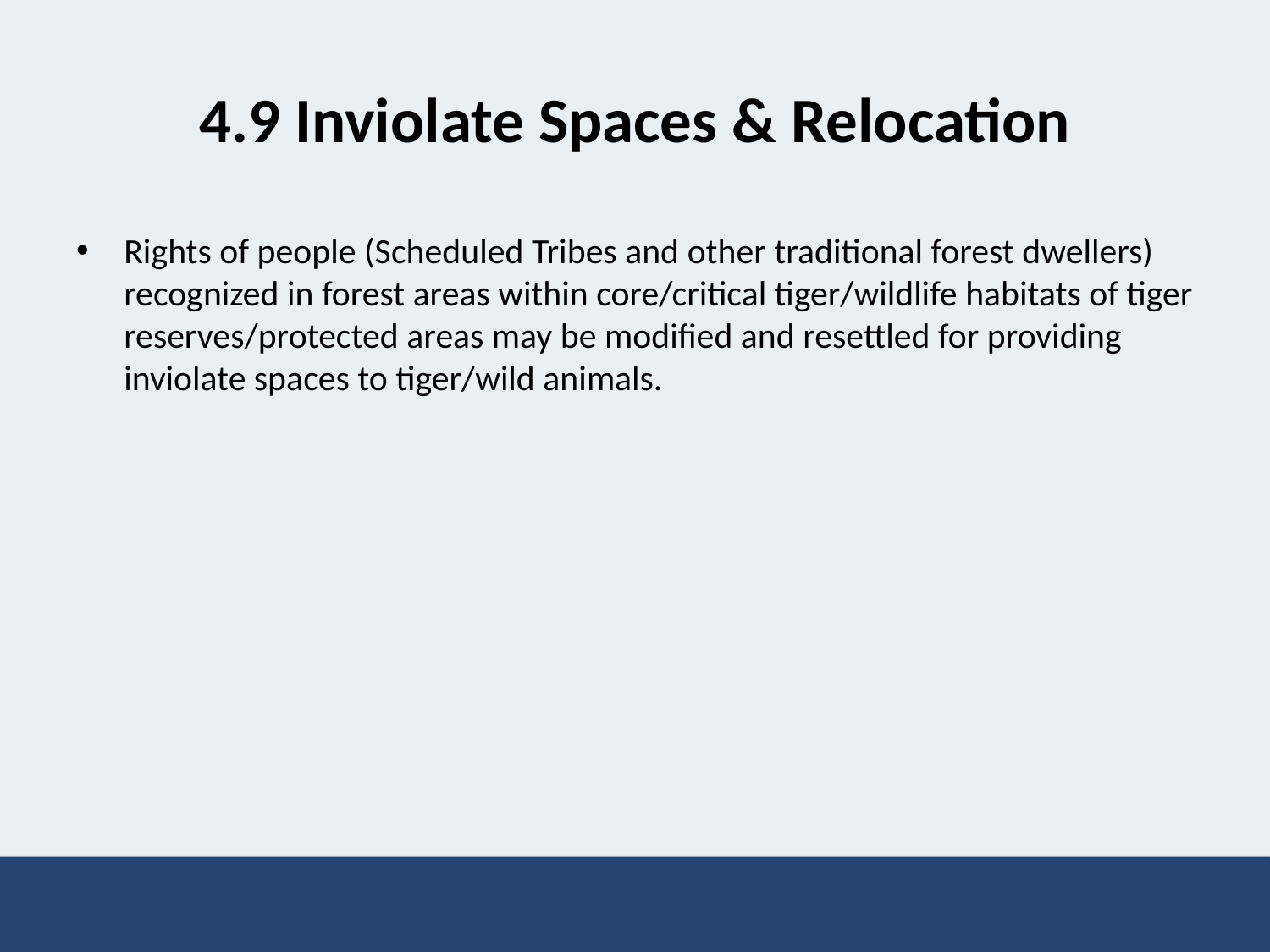

# 4.9 Inviolate Spaces & Relocation
Rights of people (Scheduled Tribes and other traditional forest dwellers) recognized in forest areas within core/critical tiger/wildlife habitats of tiger reserves/protected areas may be modified and resettled for providing inviolate spaces to tiger/wild animals.